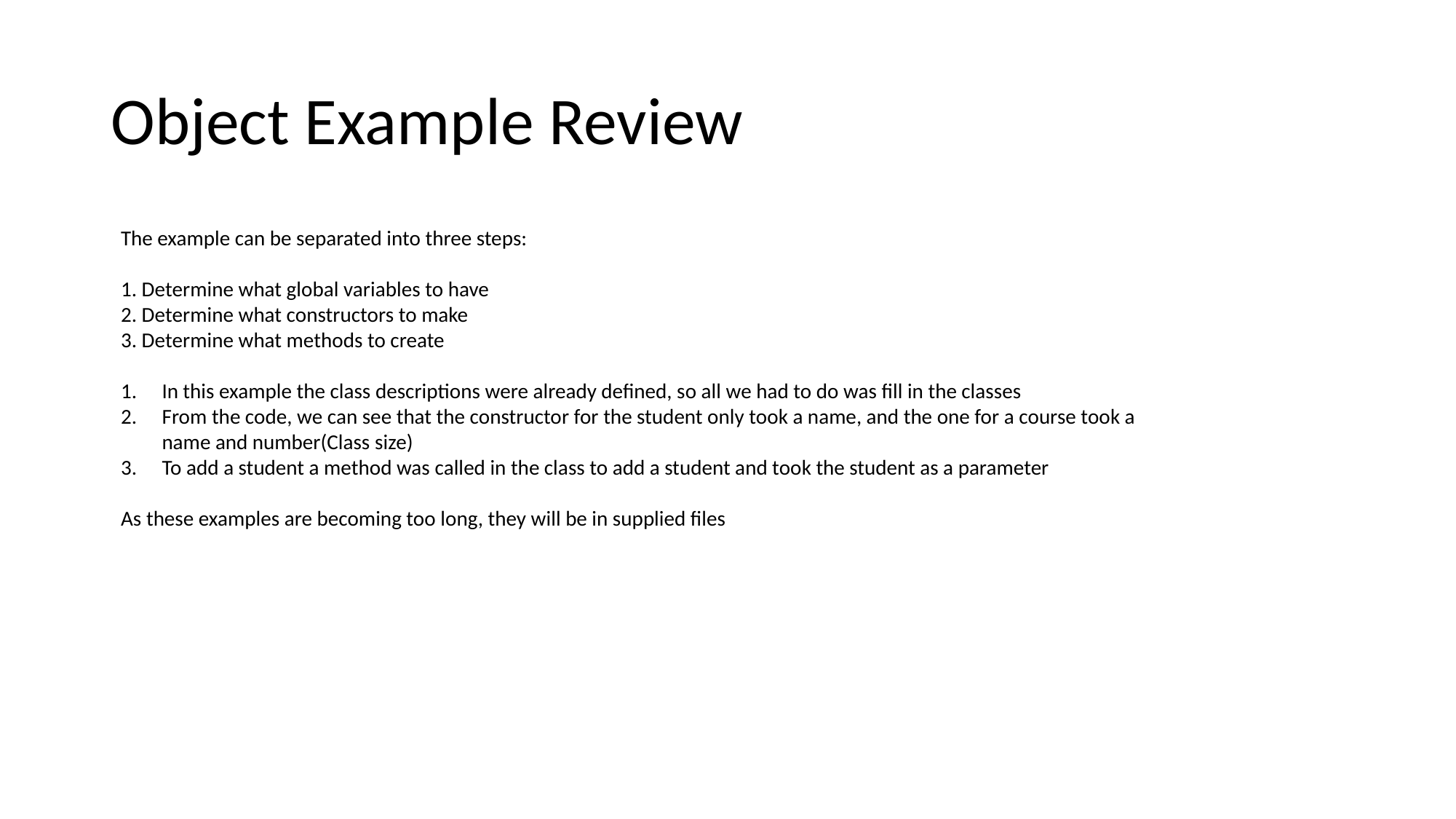

# Object Example Review
The example can be separated into three steps:

1. Determine what global variables to have
2. Determine what constructors to make
3. Determine what methods to create

In this example the class descriptions were already defined, so all we had to do was fill in the classes
From the code, we can see that the constructor for the student only took a name, and the one for a course took a name and number(Class size)
To add a student a method was called in the class to add a student and took the student as a parameter

As these examples are becoming too long, they will be in supplied files